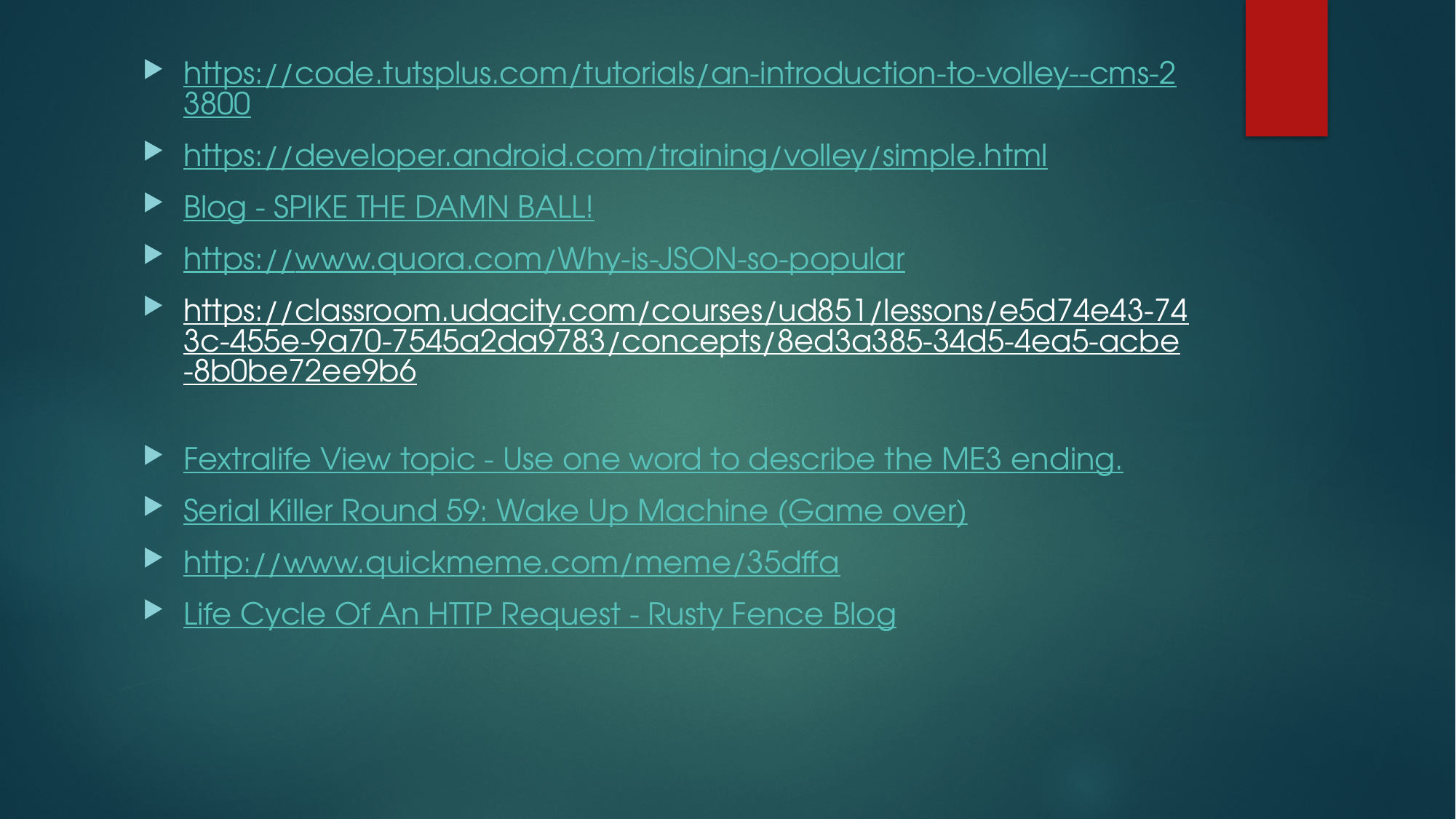

https://code.tutsplus.com/tutorials/an-introduction-to-volley--cms-23800
https://developer.android.com/training/volley/simple.html
Blog - SPIKE THE DAMN BALL!
https://www.quora.com/Why-is-JSON-so-popular
https://classroom.udacity.com/courses/ud851/lessons/e5d74e43-743c-455e-9a70-7545a2da9783/concepts/8ed3a385-34d5-4ea5-acbe-8b0be72ee9b6
Fextralife View topic - Use one word to describe the ME3 ending.
Serial Killer Round 59: Wake Up Machine (Game over)
http://www.quickmeme.com/meme/35dffa
Life Cycle Of An HTTP Request - Rusty Fence Blog